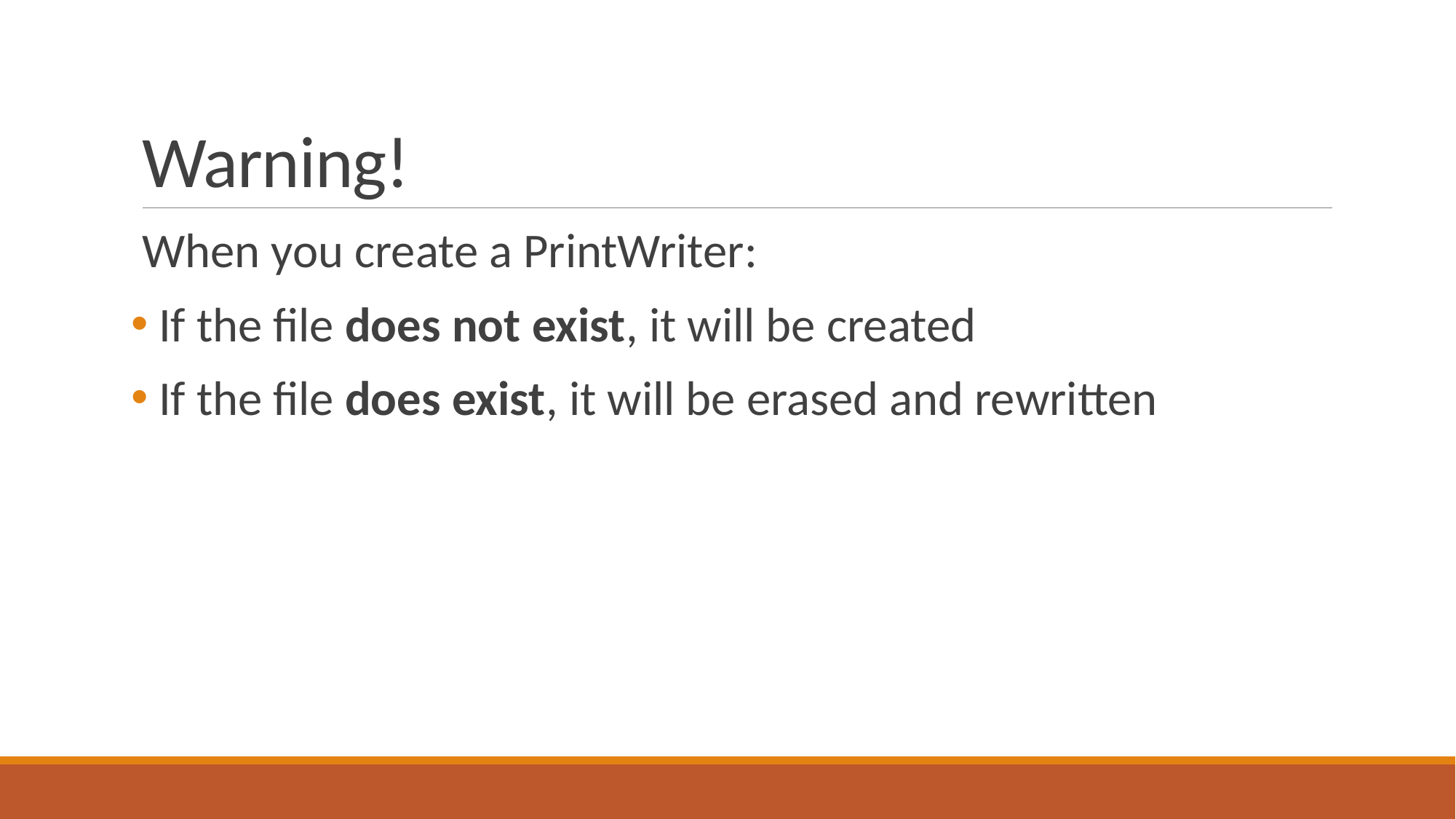

# Warning!
When you create a PrintWriter:
 If the file does not exist, it will be created
 If the file does exist, it will be erased and rewritten